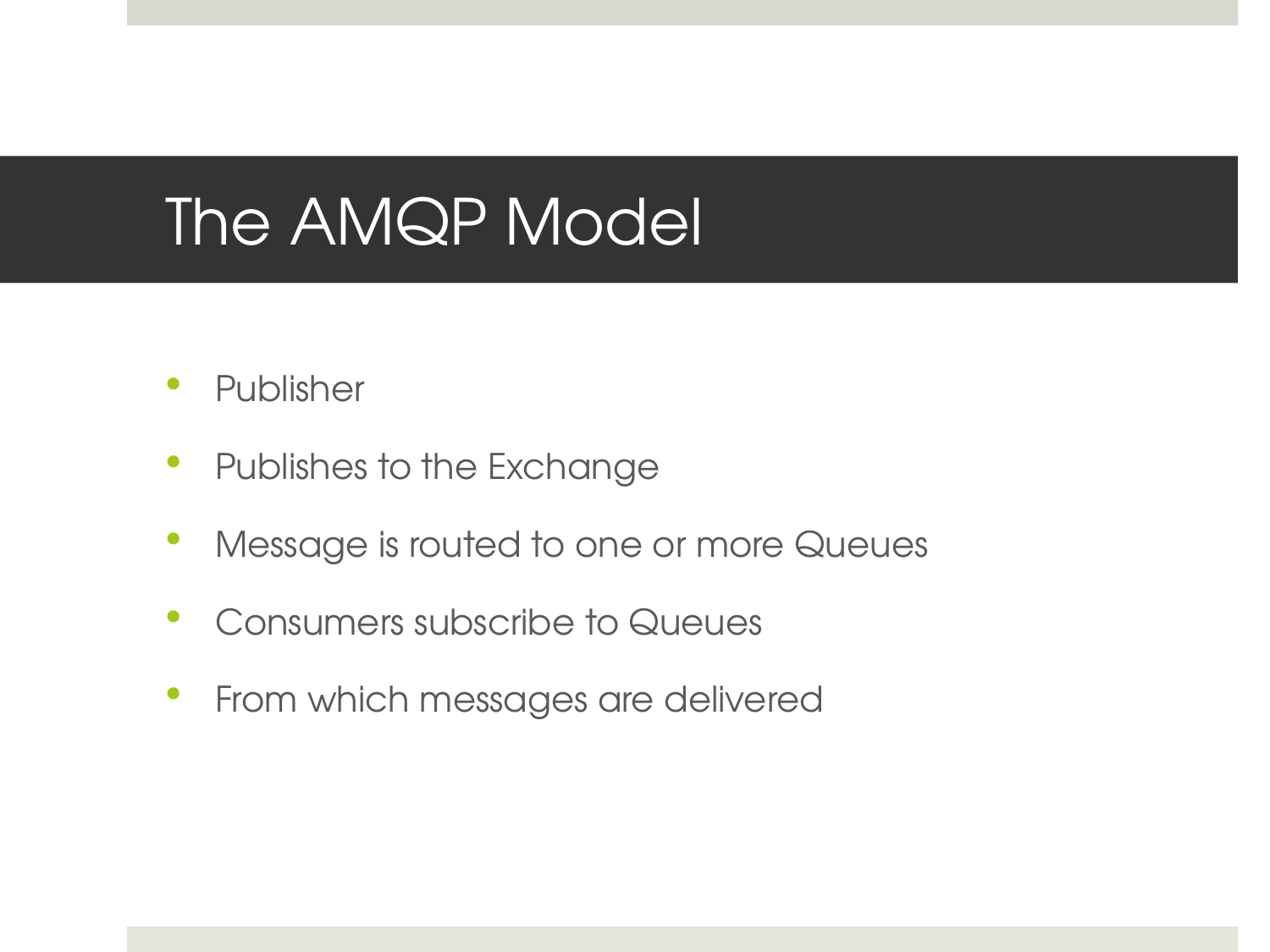

# The AMQP Model
Publisher
Publishes to the Exchange
Message is routed to one or more Queues
Consumers subscribe to Queues
From which messages are delivered